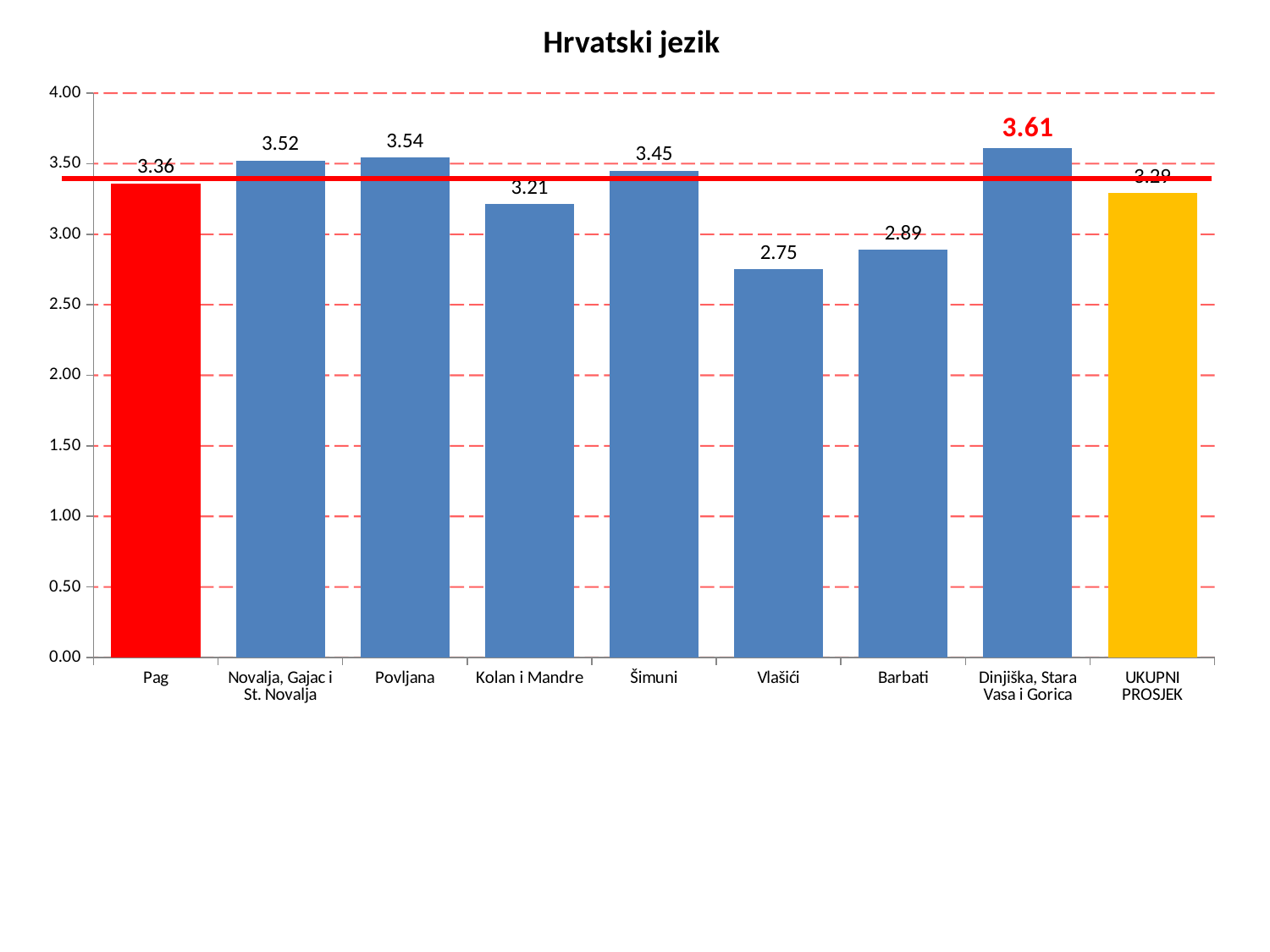

### Chart:

| Category | Hrvatski jezik |
|---|---|
| Pag | 3.3590909090909093 |
| Novalja, Gajac i St. Novalja | 3.5238095238095237 |
| Povljana | 3.5416666666666665 |
| Kolan i Mandre | 3.2125 |
| Šimuni | 3.45 |
| Vlašići | 2.75 |
| Barbati | 2.888888888888889 |
| Dinjiška, Stara Vasa i Gorica | 3.611111111111111 |
| UKUPNI PROSJEK | 3.2921333874458876 |